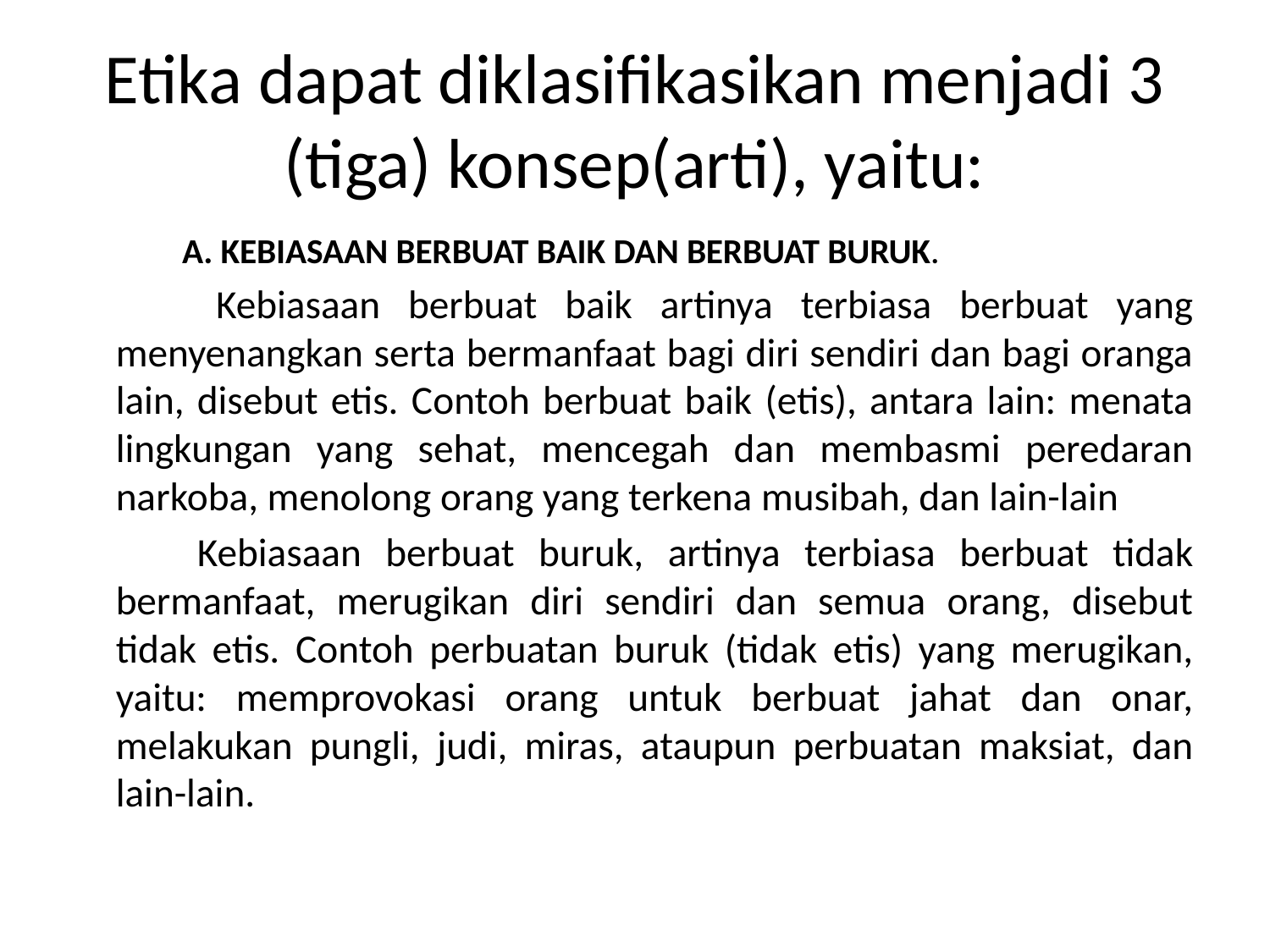

# Etika dapat diklasifikasikan menjadi 3 (tiga) konsep(arti), yaitu:
A. KEBIASAAN BERBUAT BAIK DAN BERBUAT BURUK.
     Kebiasaan berbuat baik artinya terbiasa berbuat yang menyenangkan serta bermanfaat bagi diri sendiri dan bagi oranga lain, disebut etis. Contoh berbuat baik (etis), antara lain: menata lingkungan yang sehat, mencegah dan membasmi peredaran narkoba, menolong orang yang terkena musibah, dan lain-lain
     Kebiasaan berbuat buruk, artinya terbiasa berbuat tidak bermanfaat, merugikan diri sendiri dan semua orang, disebut tidak etis. Contoh perbuatan buruk (tidak etis) yang merugikan, yaitu: memprovokasi orang untuk berbuat jahat dan onar, melakukan pungli, judi, miras, ataupun perbuatan maksiat, dan lain-lain.